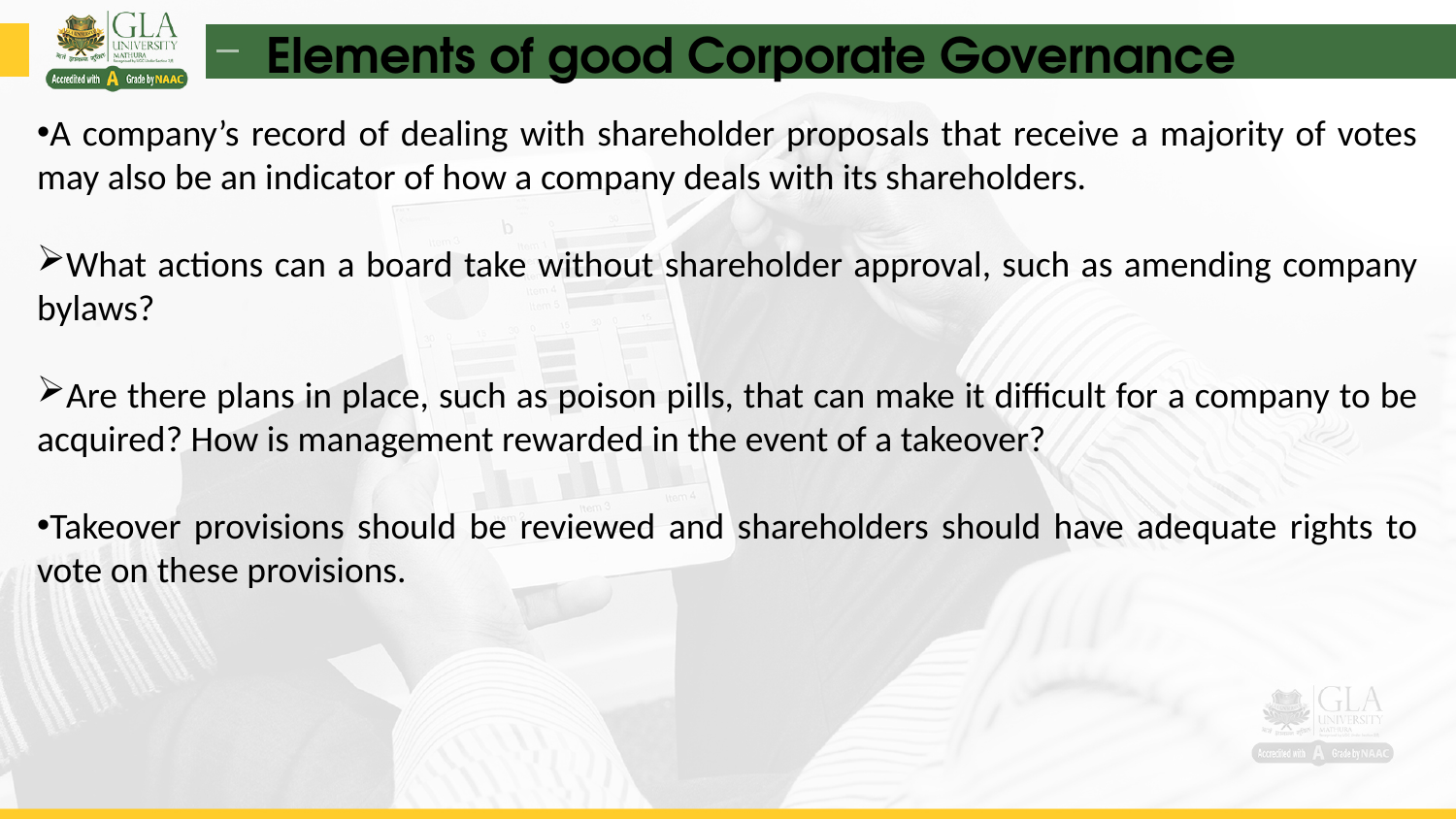

Elements of good Corporate Governance
A company’s record of dealing with shareholder proposals that receive a majority of votes may also be an indicator of how a company deals with its shareholders.

What actions can a board take without shareholder approval, such as amending company bylaws?

Are there plans in place, such as poison pills, that can make it difficult for a company to be acquired? How is management rewarded in the event of a takeover?

Takeover provisions should be reviewed and shareholders should have adequate rights to vote on these provisions.